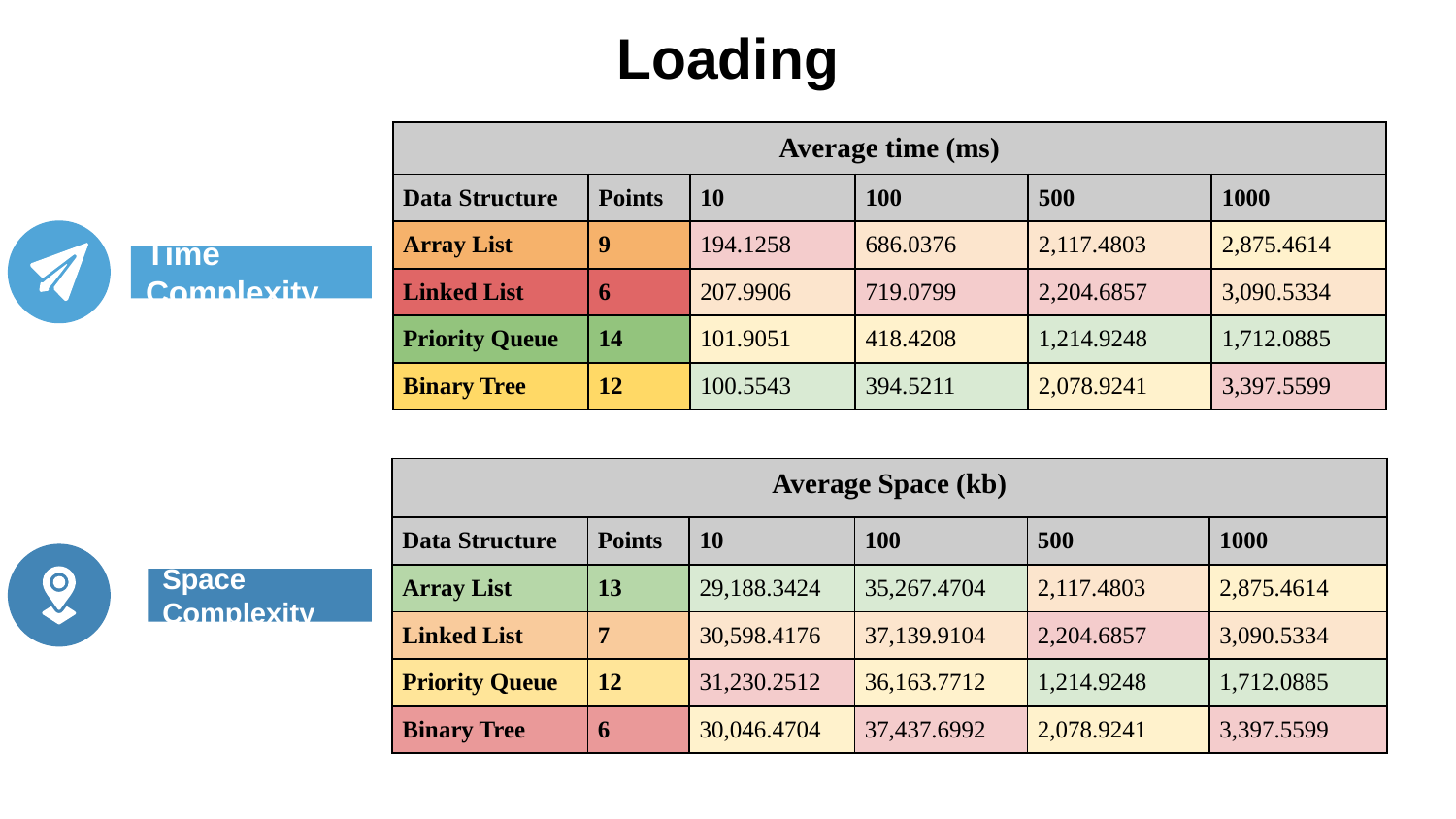

# Loading
| Average time (ms) |  |  |  |  |  |
| --- | --- | --- | --- | --- | --- |
| Data Structure | Points | 10 | 100 | 500 | 1000 |
| Array List | 9 | 194.1258 | 686.0376 | 2,117.4803 | 2,875.4614 |
| Linked List | 6 | 207.9906 | 719.0799 | 2,204.6857 | 3,090.5334 |
| Priority Queue | 14 | 101.9051 | 418.4208 | 1,214.9248 | 1,712.0885 |
| Binary Tree | 12 | 100.5543 | 394.5211 | 2,078.9241 | 3,397.5599 |

Time Complexity
| Average Space (kb) |  |  |  |  |  |
| --- | --- | --- | --- | --- | --- |
| Data Structure | Points | 10 | 100 | 500 | 1000 |
| Array List | 13 | 29,188.3424 | 35,267.4704 | 2,117.4803 | 2,875.4614 |
| Linked List | 7 | 30,598.4176 | 37,139.9104 | 2,204.6857 | 3,090.5334 |
| Priority Queue | 12 | 31,230.2512 | 36,163.7712 | 1,214.9248 | 1,712.0885 |
| Binary Tree | 6 | 30,046.4704 | 37,437.6992 | 2,078.9241 | 3,397.5599 |

Space Complexity